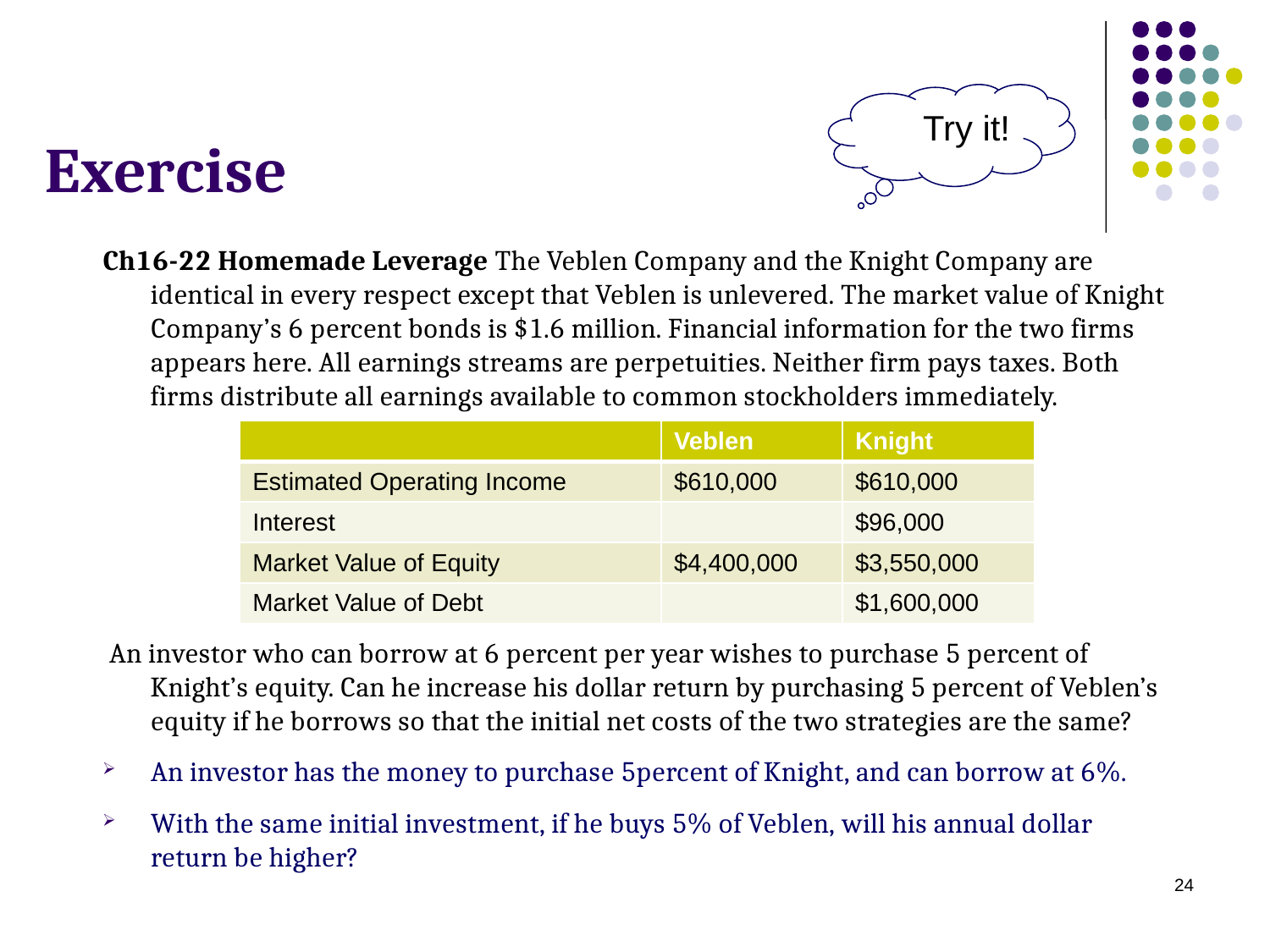

# Exercise
Try it!
Ch16-22 Homemade Leverage The Veblen Company and the Knight Company are identical in every respect except that Veblen is unlevered. The market value of Knight Company’s 6 percent bonds is $1.6 million. Financial information for the two firms appears here. All earnings streams are perpetuities. Neither firm pays taxes. Both firms distribute all earnings available to common stockholders immediately.

 An investor who can borrow at 6 percent per year wishes to purchase 5 percent of Knight’s equity. Can he increase his dollar return by purchasing 5 percent of Veblen’s equity if he borrows so that the initial net costs of the two strategies are the same?
An investor has the money to purchase 5percent of Knight, and can borrow at 6%.
With the same initial investment, if he buys 5% of Veblen, will his annual dollar return be higher?
|  | Veblen | Knight |
| --- | --- | --- |
| Estimated Operating Income | $610,000 | $610,000 |
| Interest |  | $96,000 |
| Market Value of Equity | $4,400,000 | $3,550,000 |
| Market Value of Debt |  | $1,600,000 |
24